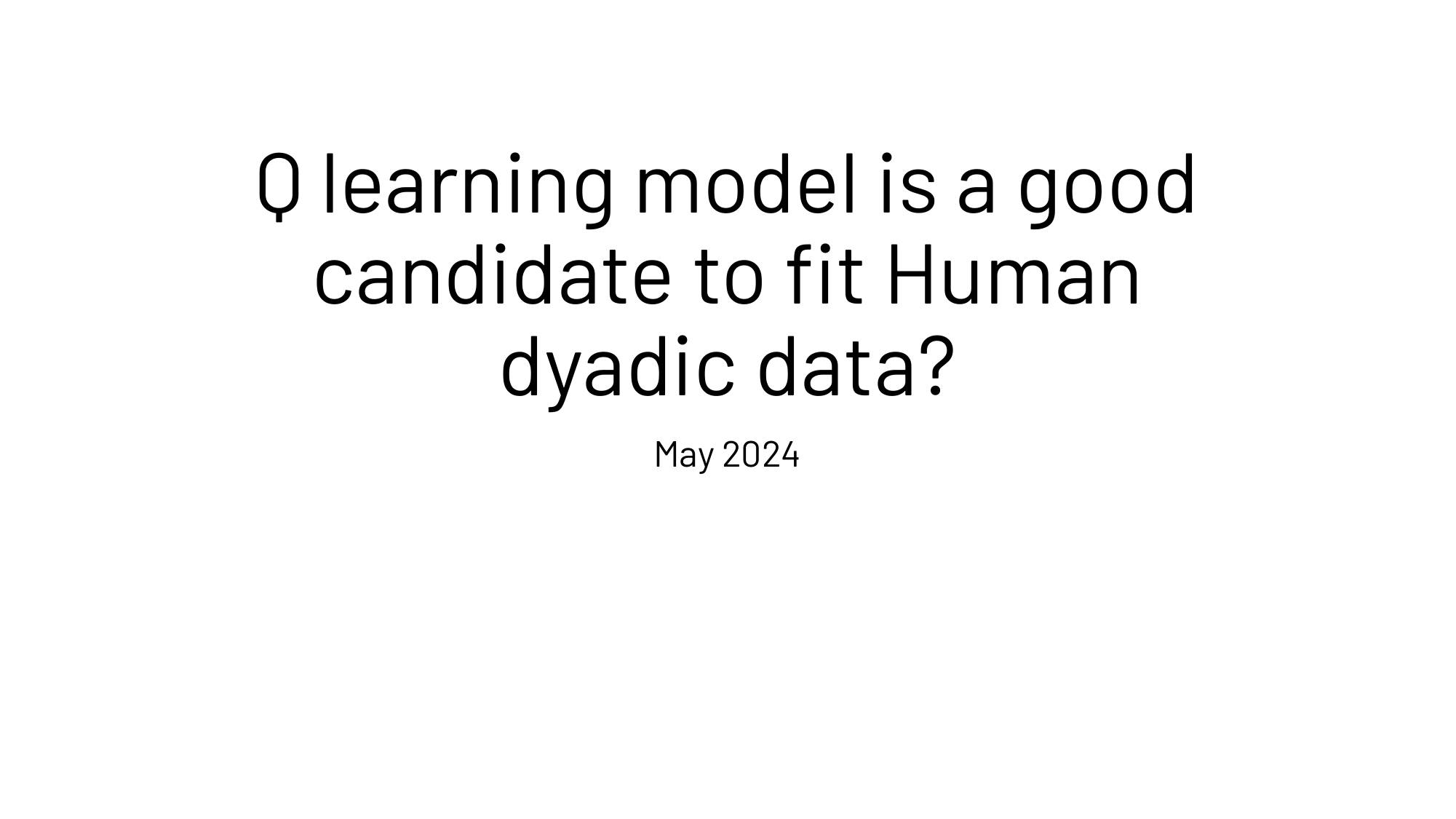

# Q learning model is a good candidate to fit Human dyadic data?
May 2024